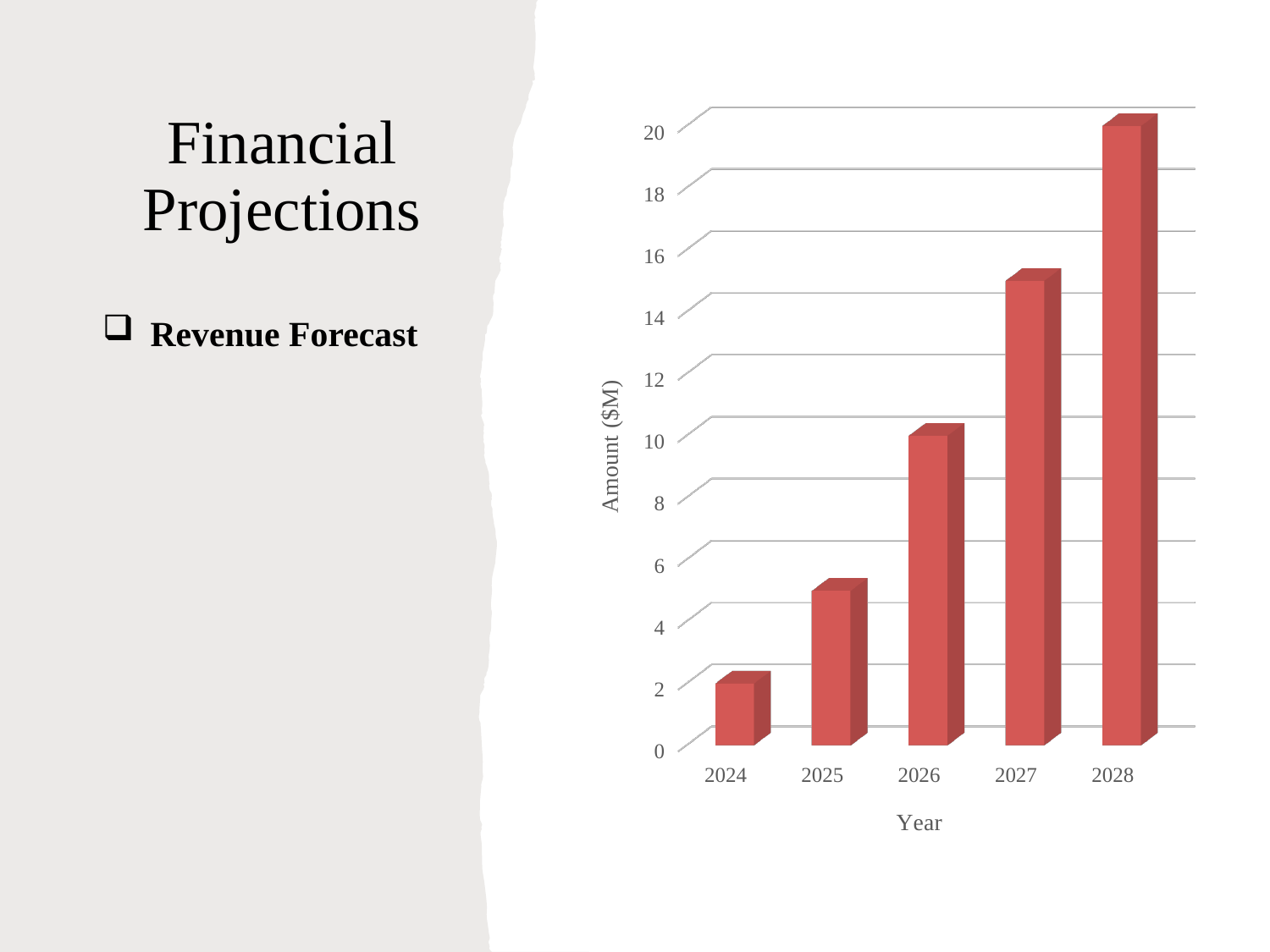

# Financial Projections

[unsupported chart]

Revenue Forecast